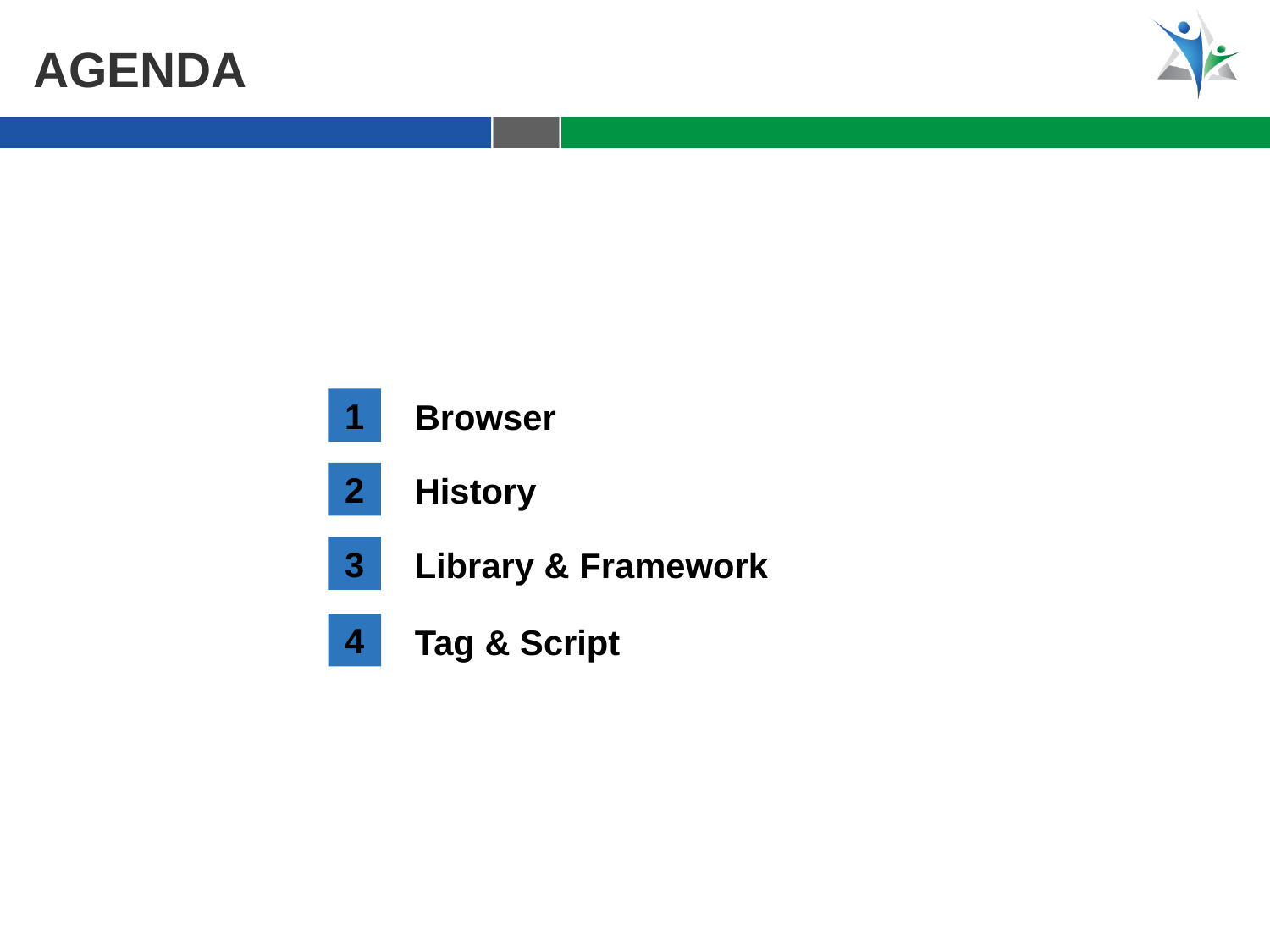

Agenda
1
Browser
2
History
3
Library & Framework

4
Tag & Script